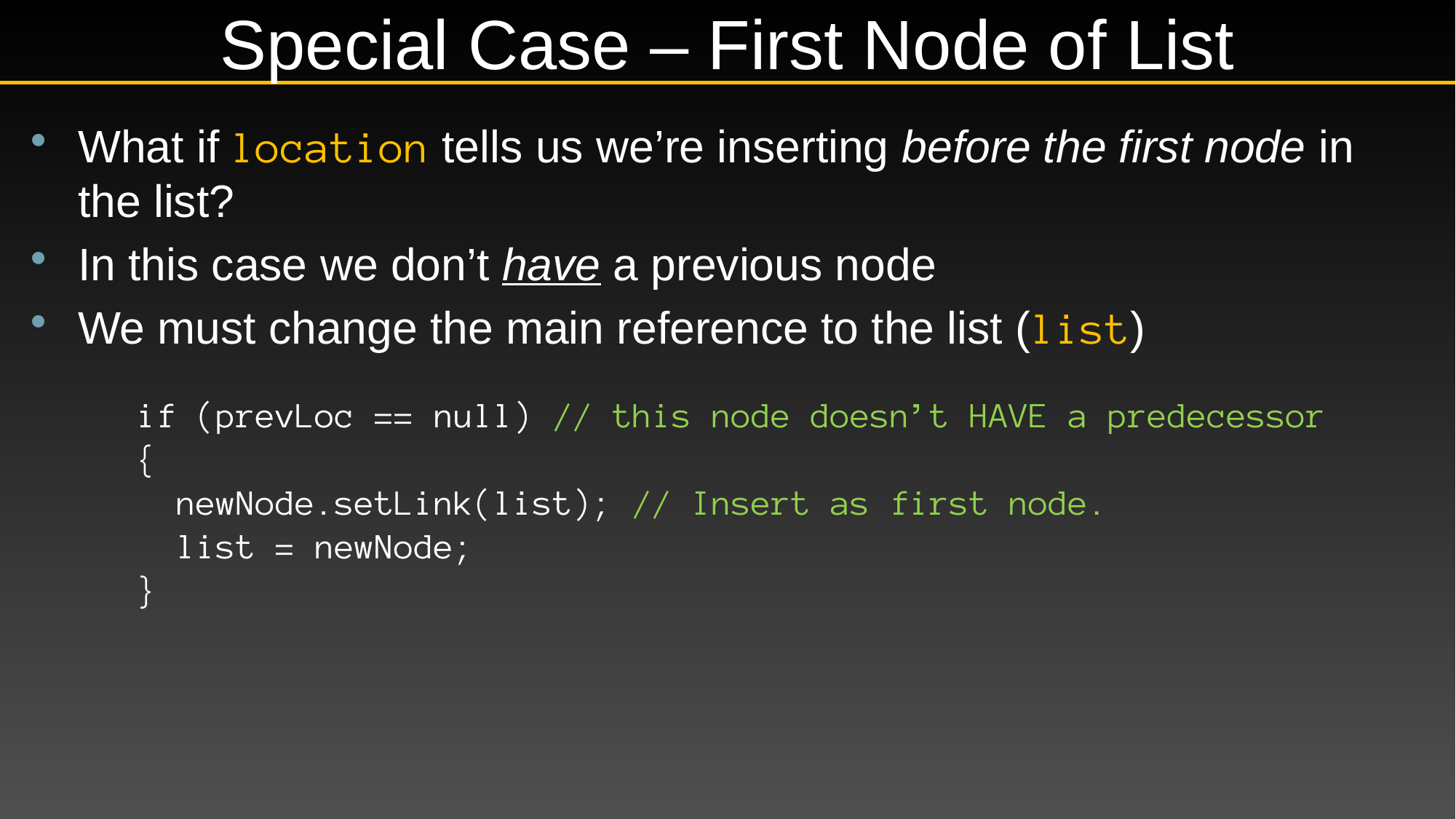

# Special Case – First Node of List
What if location tells us we’re inserting before the first node in the list?
In this case we don’t have a previous node
We must change the main reference to the list (list)

if (prevLoc == null) // this node doesn’t HAVE a predecessor
{
  newNode.setLink(list); // Insert as first node.
  list = newNode;
}